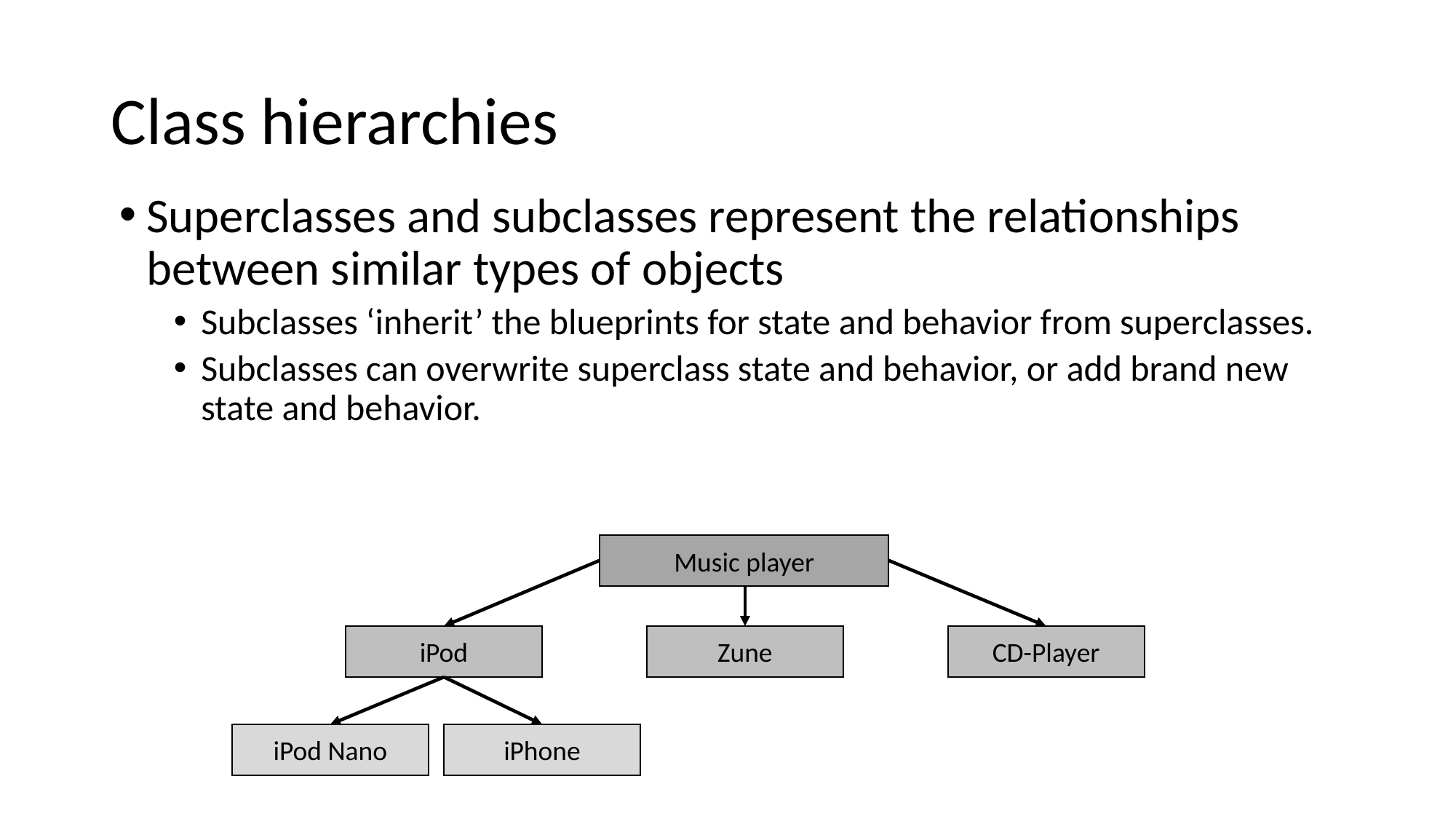

# Class hierarchies
Superclasses and subclasses represent the relationships between similar types of objects
Subclasses ‘inherit’ the blueprints for state and behavior from superclasses.
Subclasses can overwrite superclass state and behavior, or add brand new state and behavior.
Music player
iPod
Zune
CD-Player
iPod Nano
iPhone